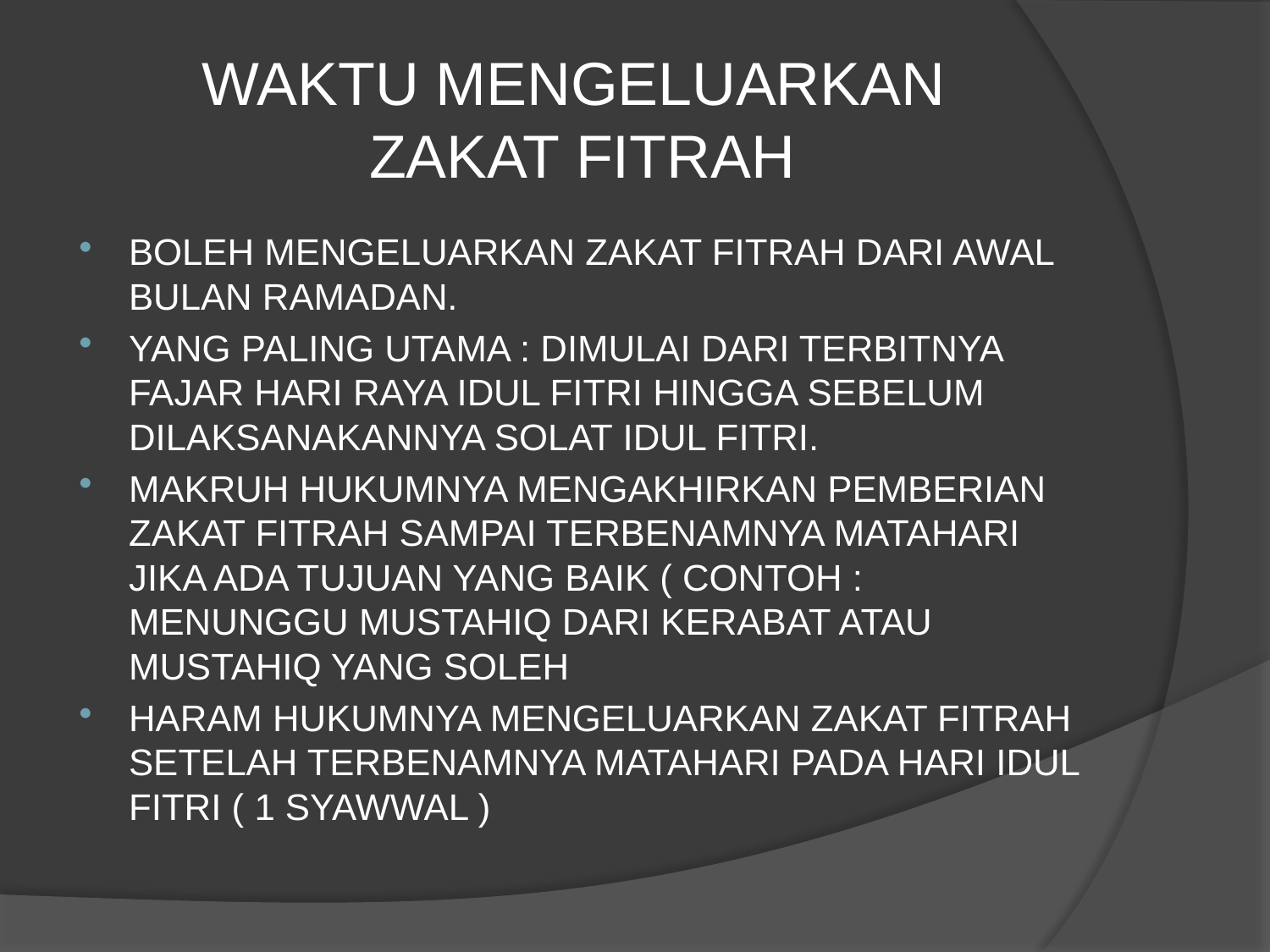

# WAKTU MENGELUARKAN ZAKAT FITRAH
BOLEH MENGELUARKAN ZAKAT FITRAH DARI AWAL BULAN RAMADAN.
YANG PALING UTAMA : DIMULAI DARI TERBITNYA FAJAR HARI RAYA IDUL FITRI HINGGA SEBELUM DILAKSANAKANNYA SOLAT IDUL FITRI.
MAKRUH HUKUMNYA MENGAKHIRKAN PEMBERIAN ZAKAT FITRAH SAMPAI TERBENAMNYA MATAHARI JIKA ADA TUJUAN YANG BAIK ( CONTOH : MENUNGGU MUSTAHIQ DARI KERABAT ATAU MUSTAHIQ YANG SOLEH
HARAM HUKUMNYA MENGELUARKAN ZAKAT FITRAH SETELAH TERBENAMNYA MATAHARI PADA HARI IDUL FITRI ( 1 SYAWWAL )